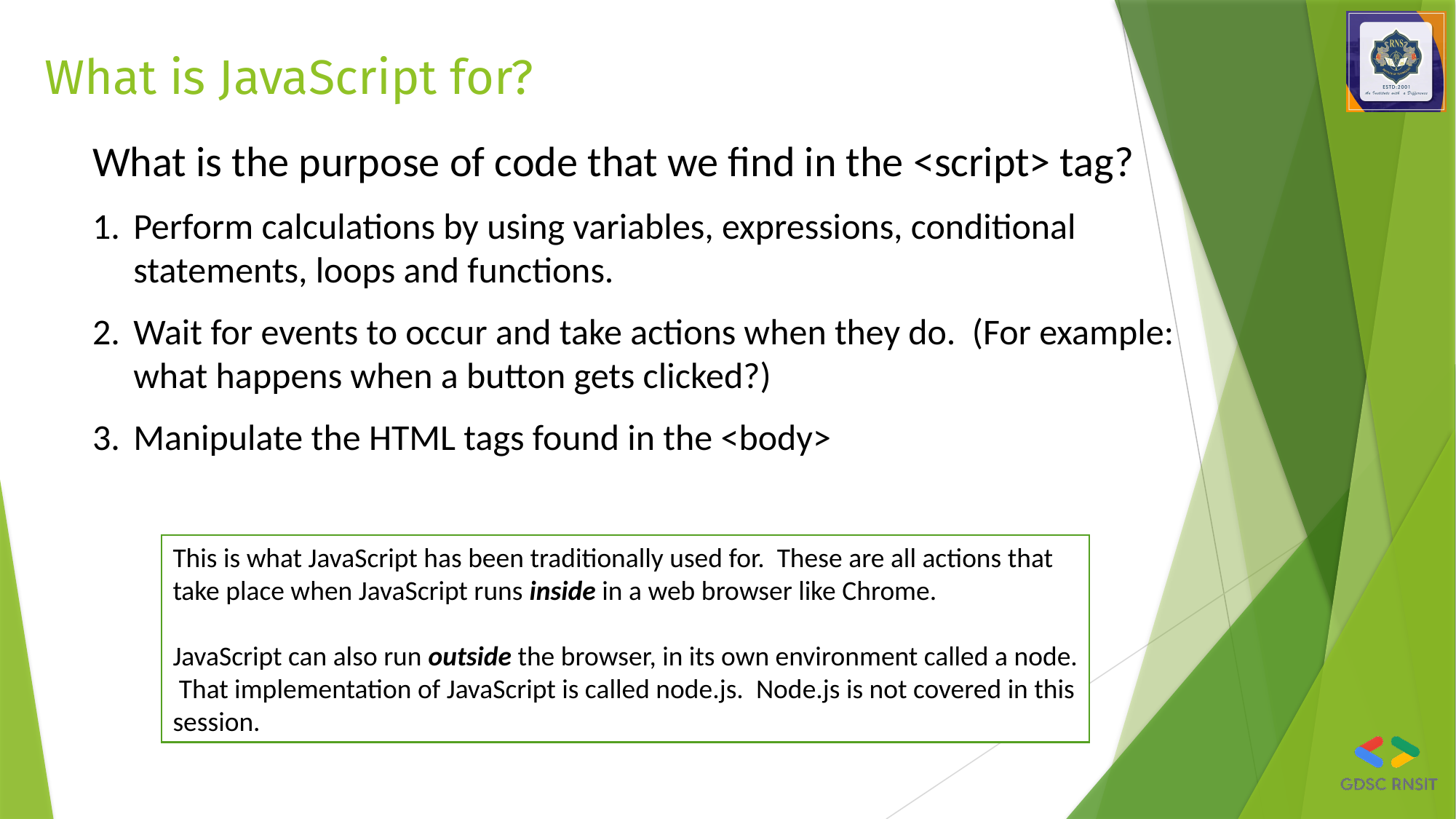

# What is JavaScript for?
What is the purpose of code that we find in the <script> tag?
Perform calculations by using variables, expressions, conditional statements, loops and functions.
Wait for events to occur and take actions when they do.  (For example: what happens when a button gets clicked?)
Manipulate the HTML tags found in the <body>

This is what JavaScript has been traditionally used for.  These are all actions that take place when JavaScript runs inside in a web browser like Chrome.

JavaScript can also run outside the browser, in its own environment called a node.  That implementation of JavaScript is called node.js.  Node.js is not covered in this session.